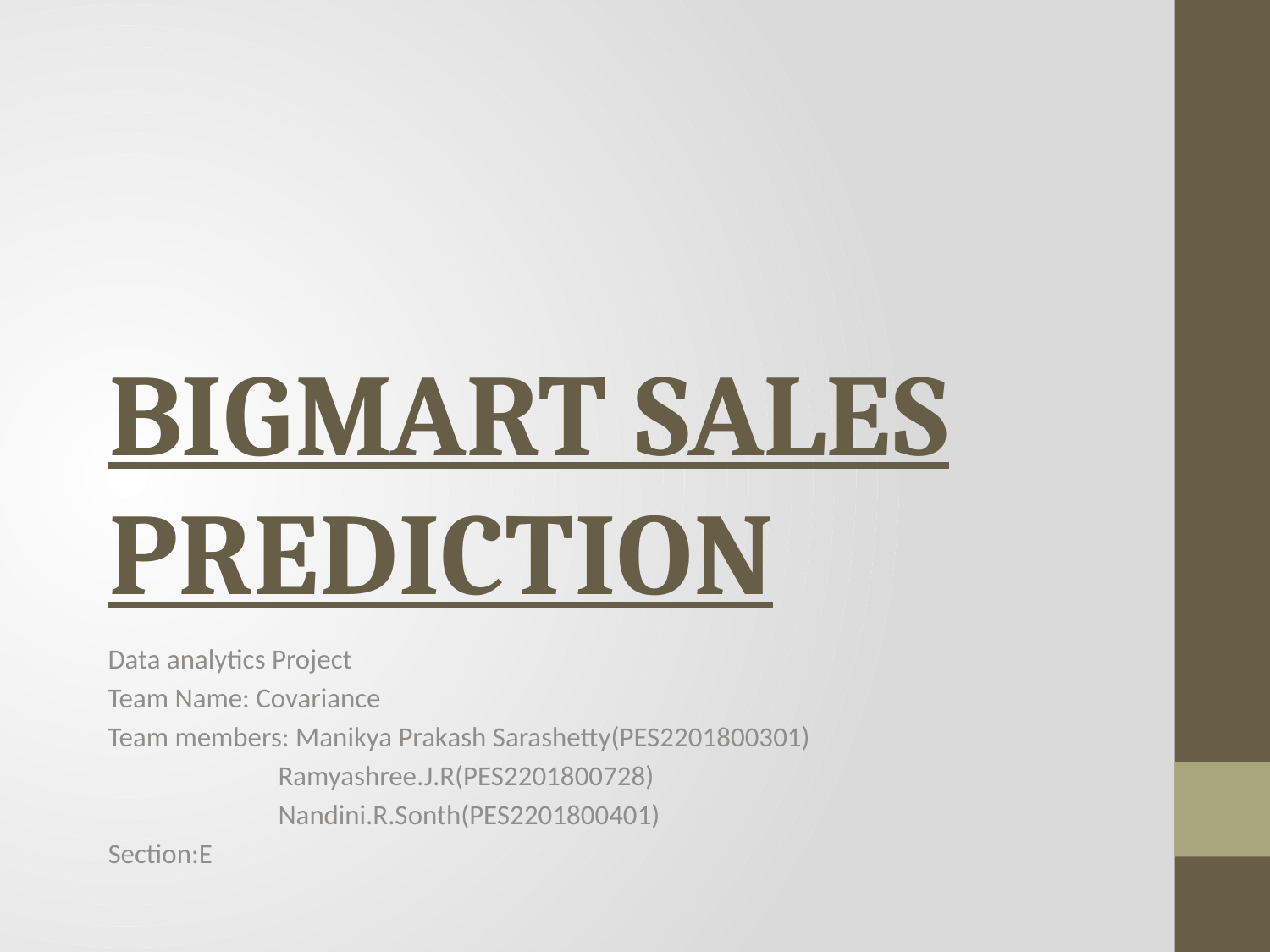

# BIGMART SALES PREDICTION
Data analytics Project
Team Name: Covariance
Team members: Manikya Prakash Sarashetty(PES2201800301)
	           Ramyashree.J.R(PES2201800728)
	           Nandini.R.Sonth(PES2201800401)
Section:E